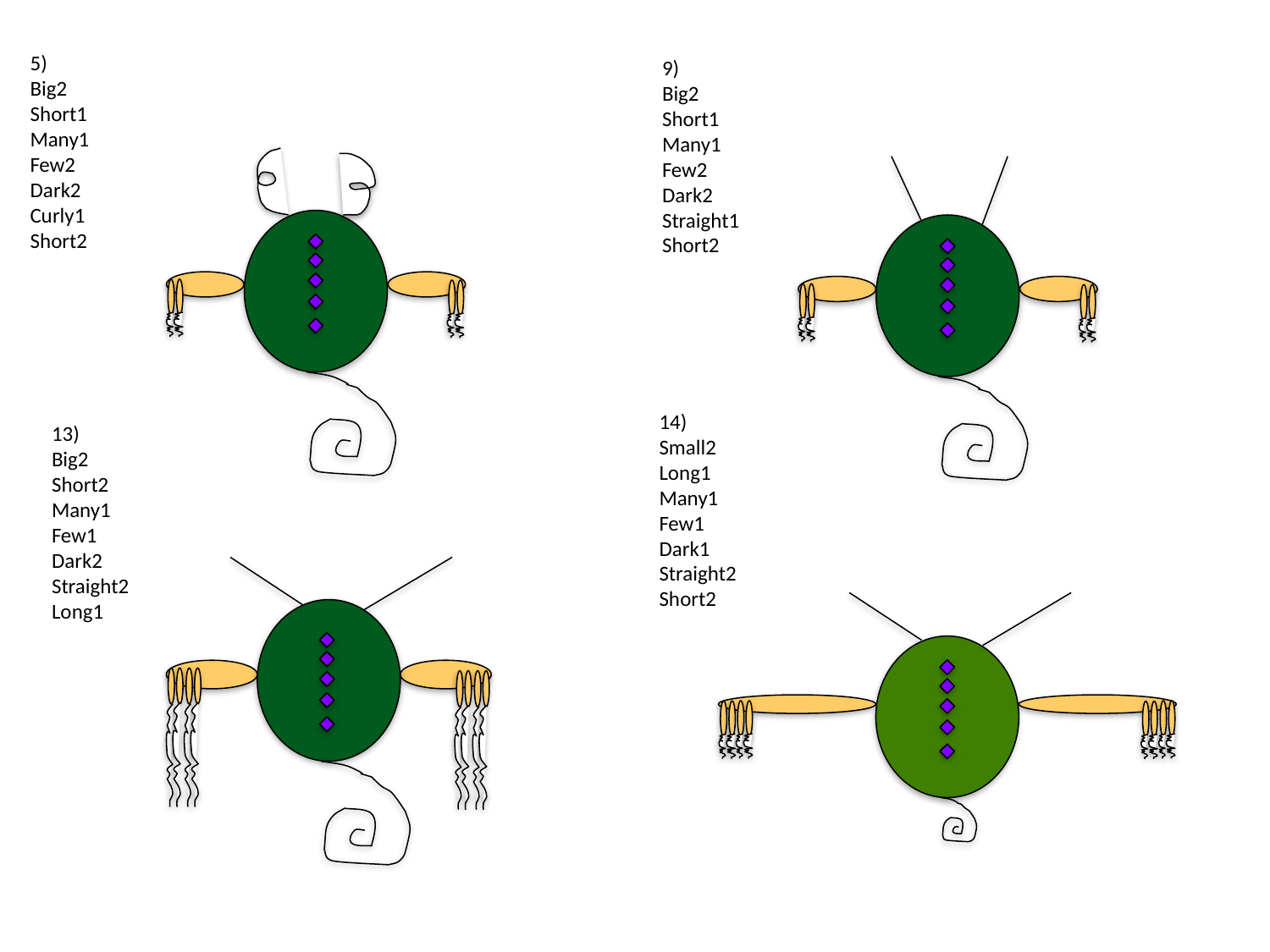

5)
Big2
Short1
Many1
Few2
Dark2
Curly1
Short2

9)
Big2
Short1
Many1
Few2
Dark2
Straight1
Short2

14)
Small2
Long1
Many1
Few1
Dark1
Straight2
Short2

13)
Big2
Short2
Many1
Few1
Dark2
Straight2
Long1